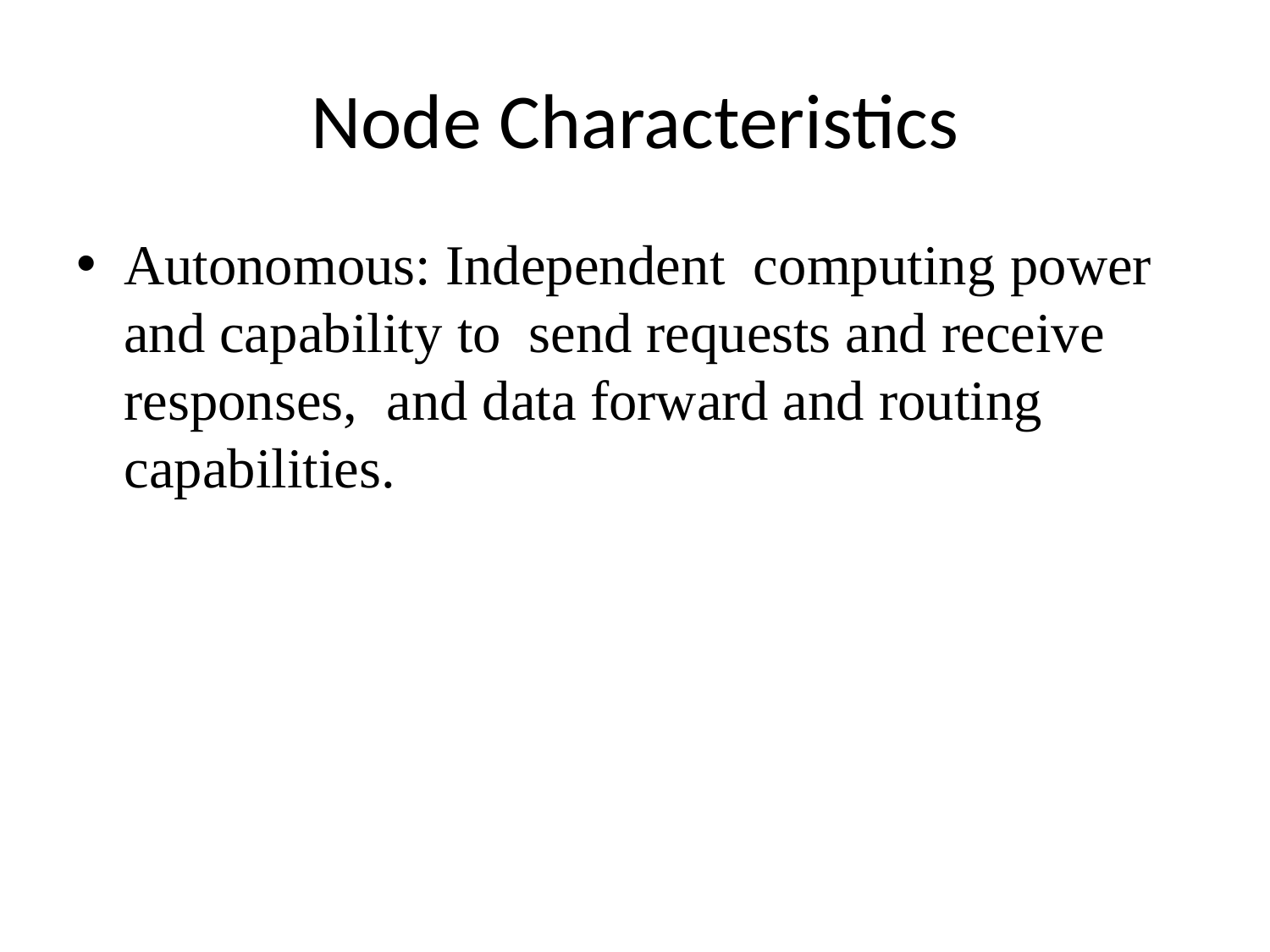

# Node Characteristics
Autonomous: Independent  computing power and capability to  send requests and receive responses,  and data forward and routing  capabilities.